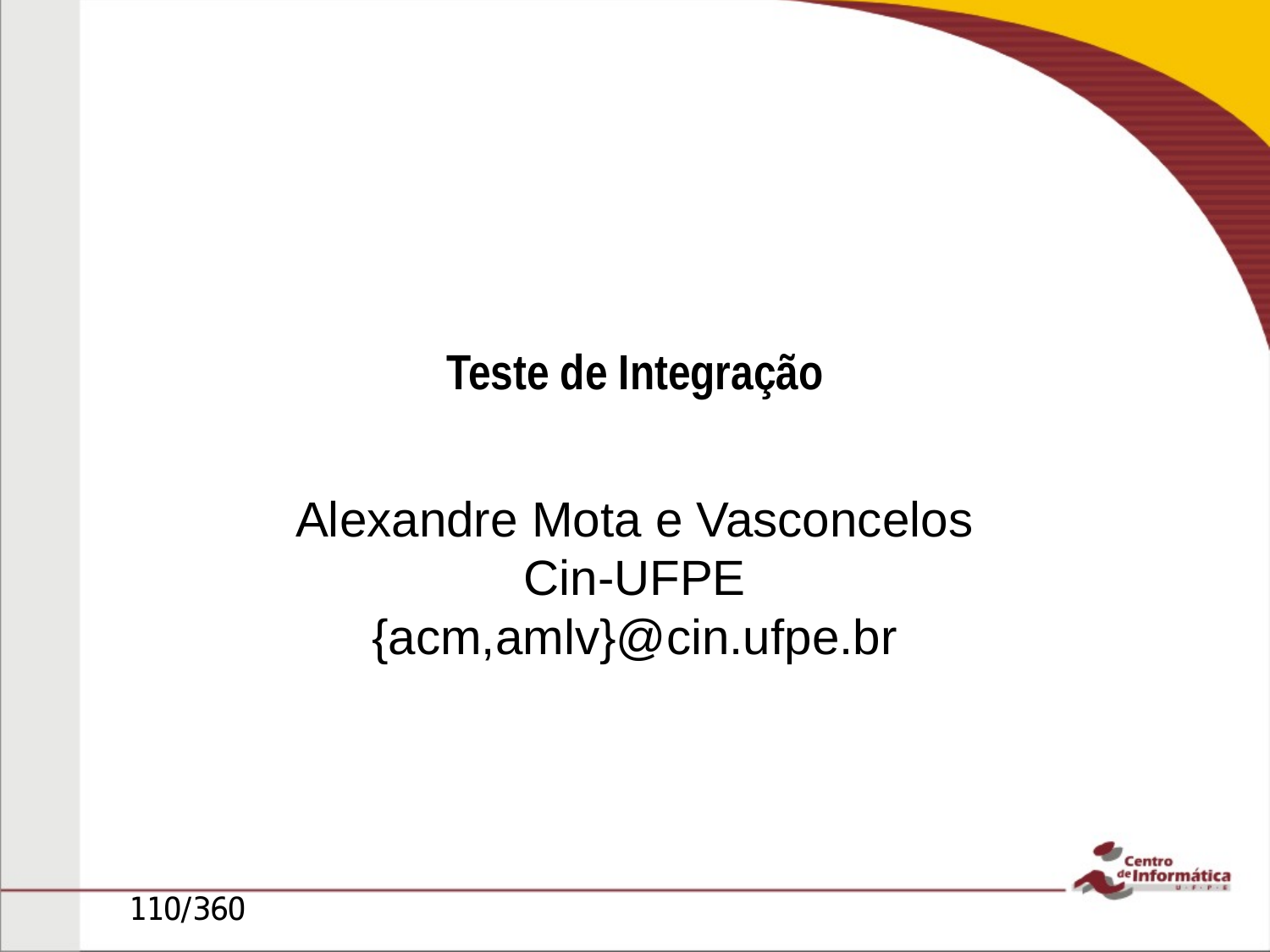

Teste de Integração
Alexandre Mota e Vasconcelos
Cin-UFPE
{acm,amlv}@cin.ufpe.br
110/360